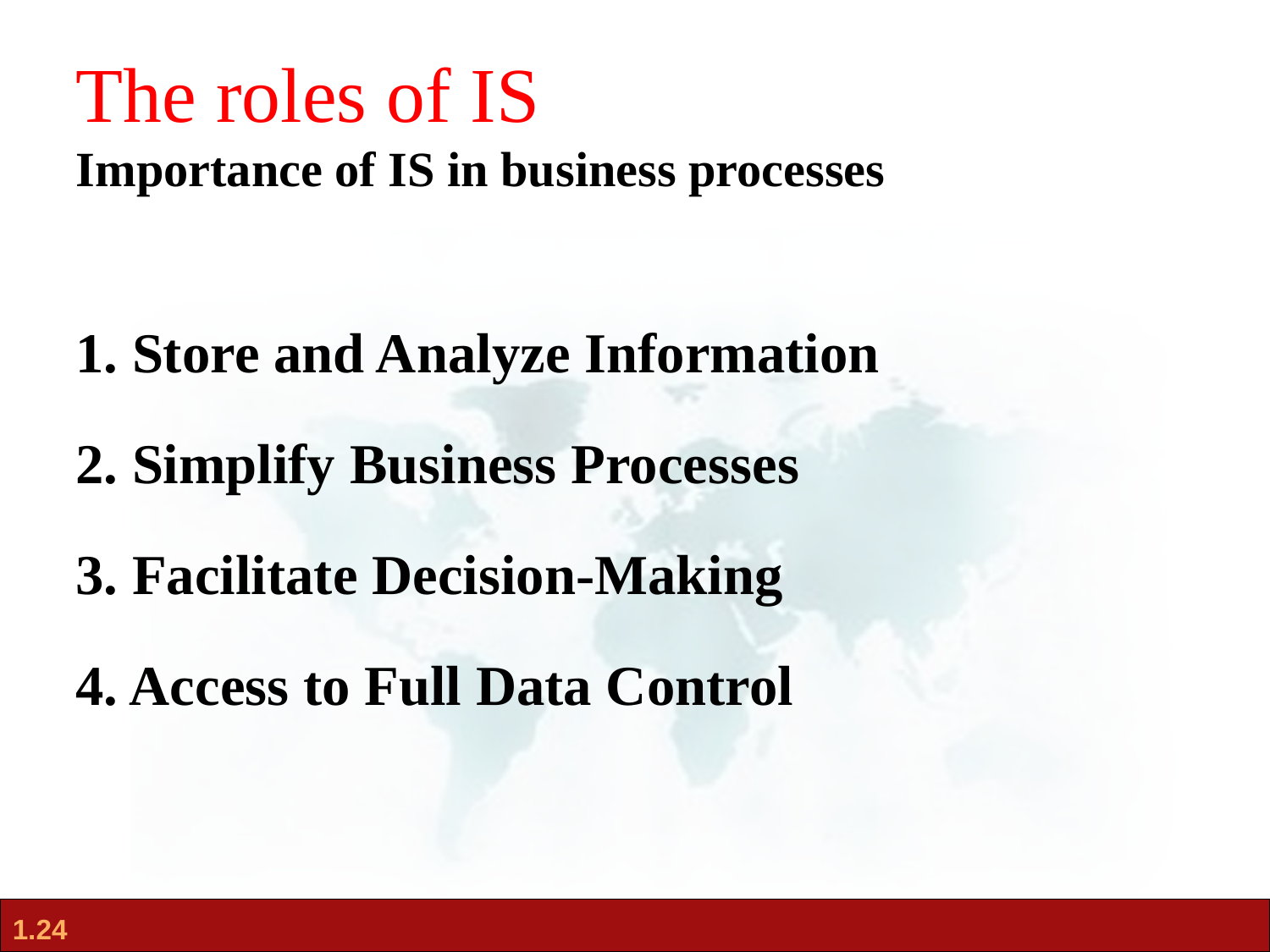

# The roles of IS Importance of IS in business processes
1. Store and Analyze Information
2. Simplify Business Processes
3. Facilitate Decision-Making
4. Access to Full Data Control